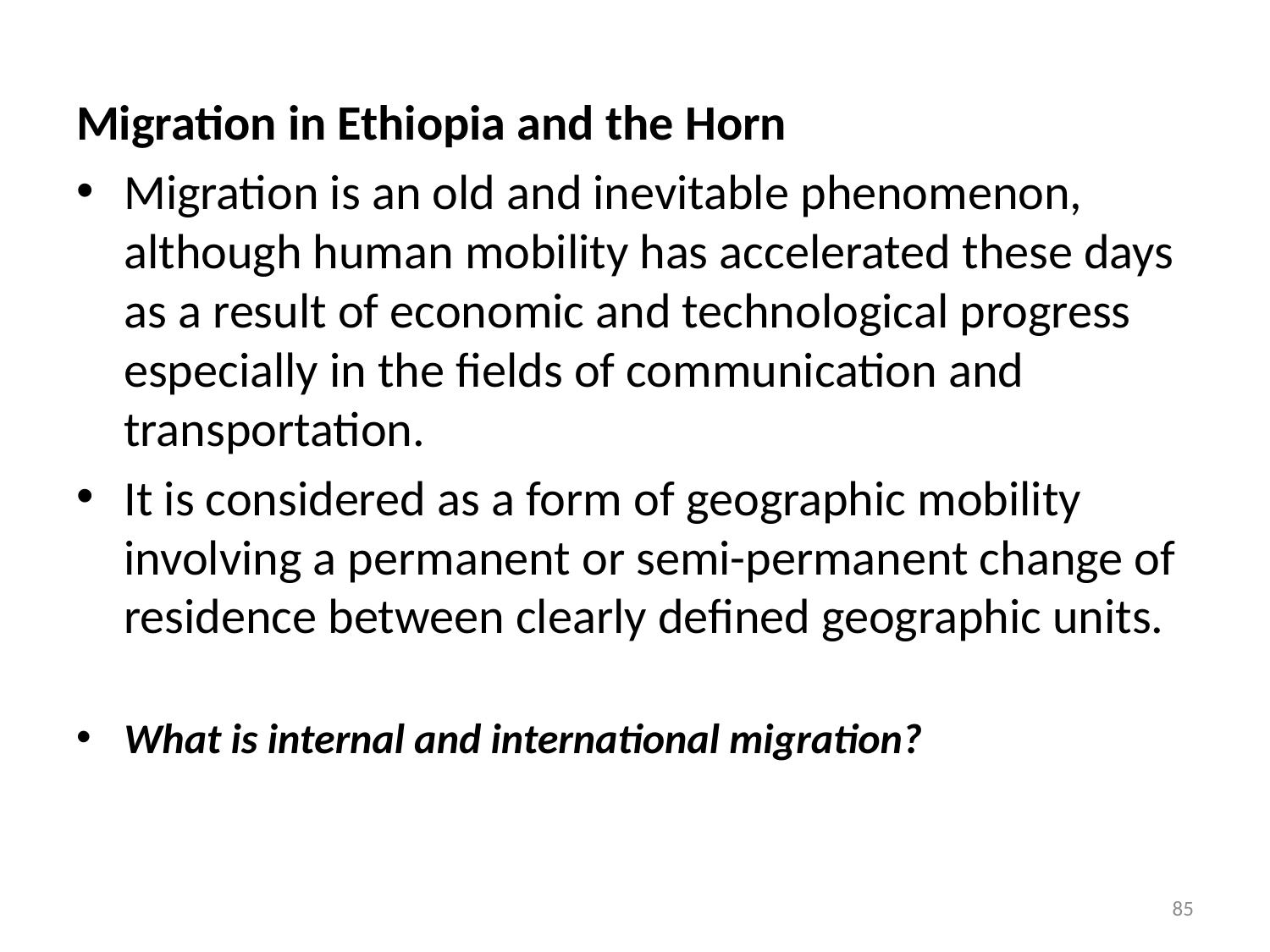

#
Migration in Ethiopia and the Horn
Migration is an old and inevitable phenomenon, although human mobility has accelerated these days as a result of economic and technological progress especially in the fields of communication and transportation.
It is considered as a form of geographic mobility involving a permanent or semi-permanent change of residence between clearly defined geographic units.

What is internal and international migration?

85